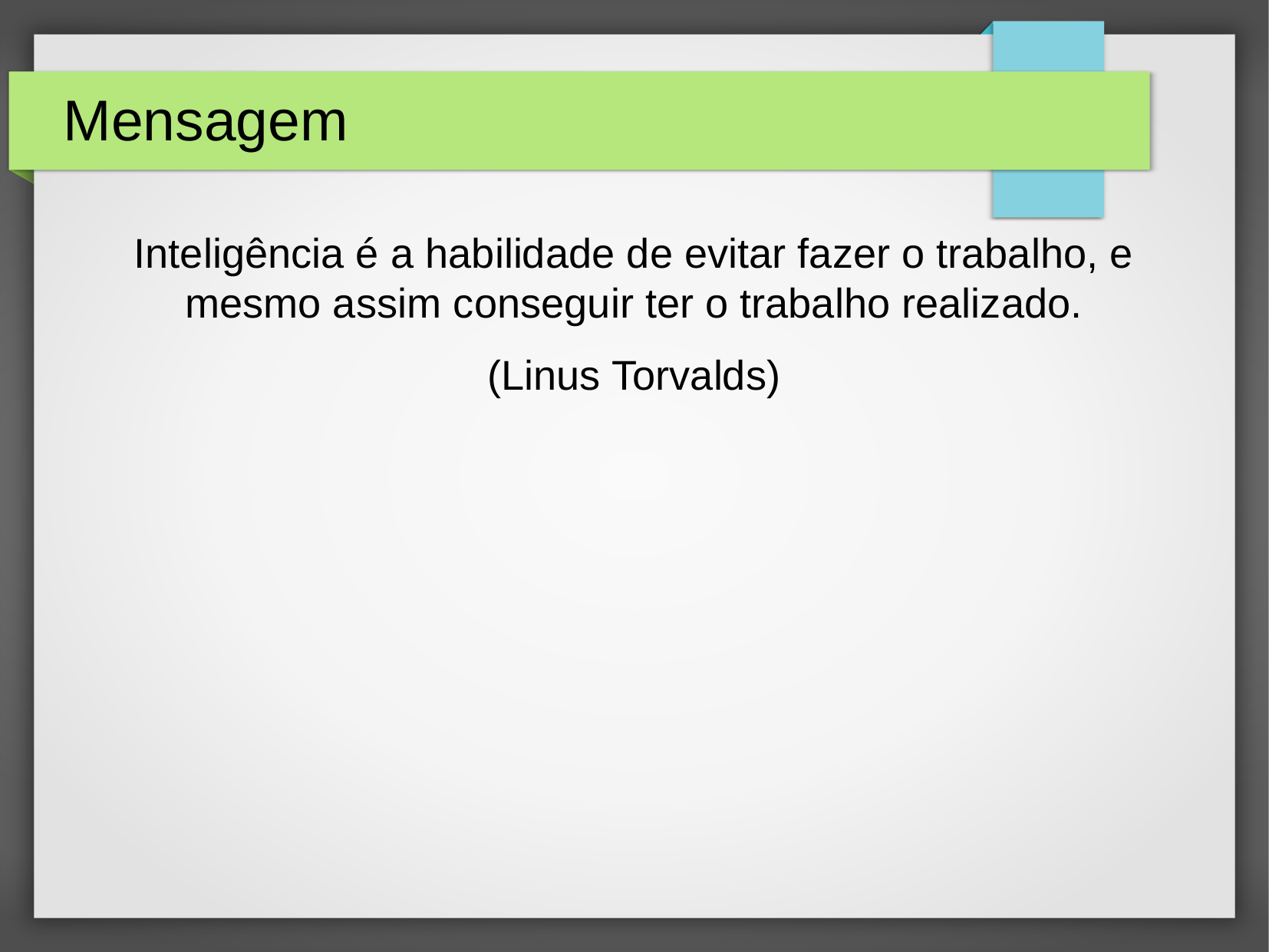

Mensagem
Inteligência é a habilidade de evitar fazer o trabalho, e mesmo assim conseguir ter o trabalho realizado.
(Linus Torvalds)